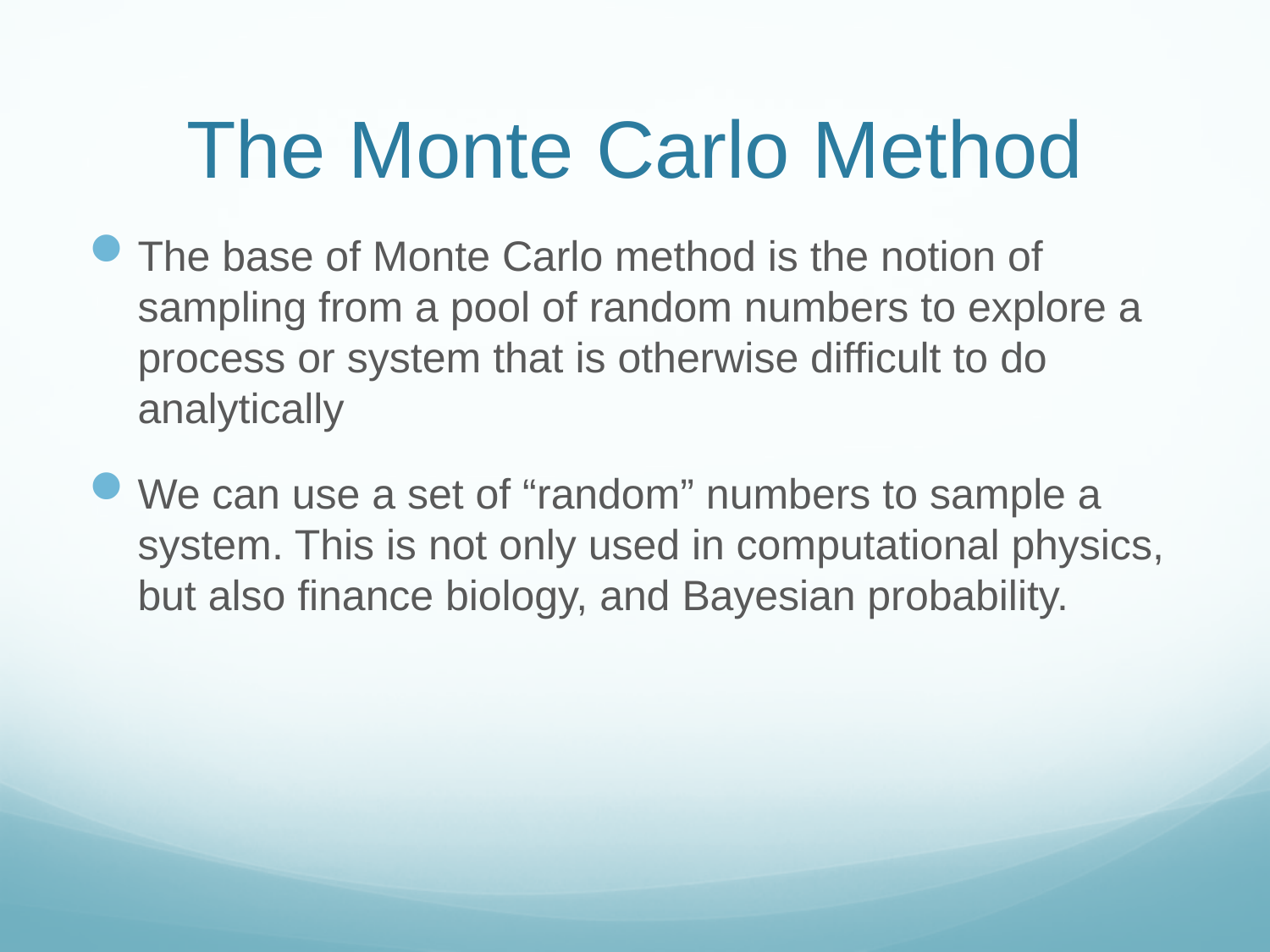

# The Monte Carlo Method
The base of Monte Carlo method is the notion of sampling from a pool of random numbers to explore a process or system that is otherwise difficult to do analytically
We can use a set of “random” numbers to sample a system. This is not only used in computational physics, but also finance biology, and Bayesian probability.